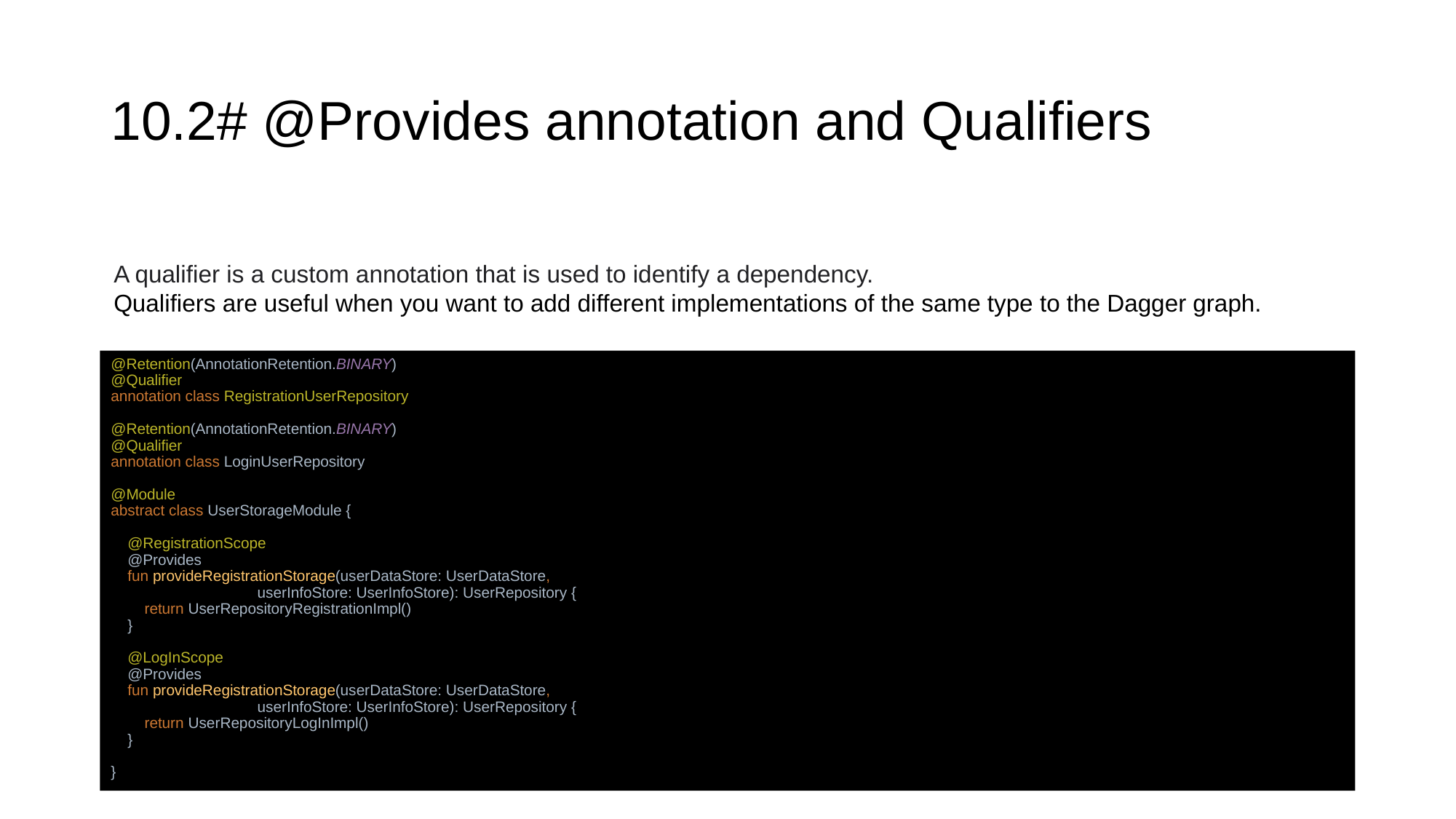

# 10.2# @Provides annotation and Qualifiers

A qualifier is a custom annotation that is used to identify a dependency.
Qualifiers are useful when you want to add different implementations of the same type to the Dagger graph.
@Retention(AnnotationRetention.BINARY)
@Qualifier
annotation class RegistrationUserRepository
@Retention(AnnotationRetention.BINARY)
@Qualifier
annotation class LoginUserRepository
@Module
abstract class UserStorageModule {
    @RegistrationScope
    @Provides
    fun provideRegistrationStorage(userDataStore: UserDataStore,
                                   userInfoStore: UserInfoStore): UserRepository {
        return UserRepositoryRegistrationImpl()
    }
    @LogInScope
    @Provides
    fun provideRegistrationStorage(userDataStore: UserDataStore,
                                   userInfoStore: UserInfoStore): UserRepository {
        return UserRepositoryLogInImpl()
    }
}